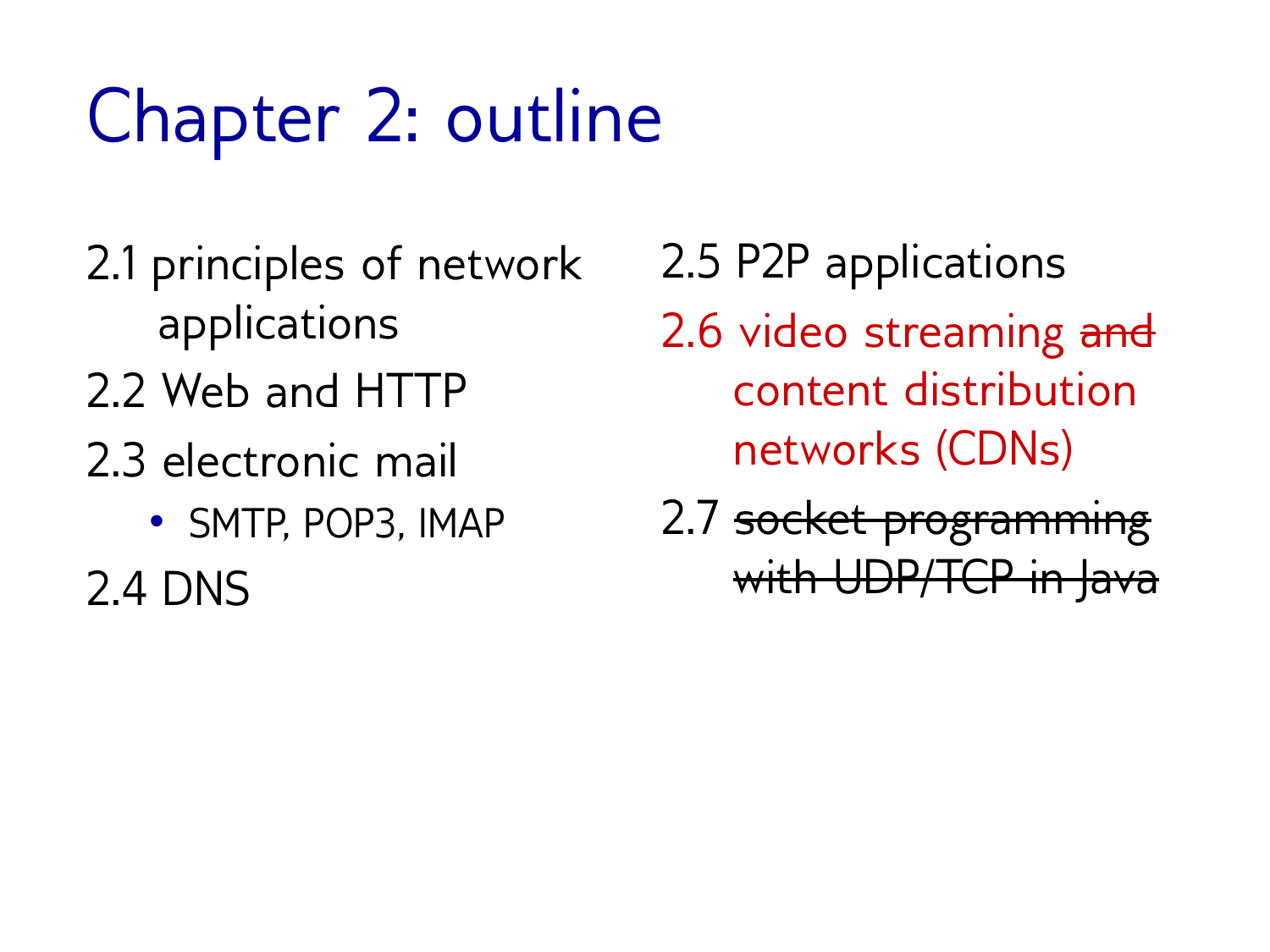

# Chapter 2: outline
2.5 P2P applications
2.6 video streaming and content distribution networks (CDNs)
2.7 socket programming with UDP/TCP in Java
2.1 principles of network applications
2.2 Web and HTTP
2.3 electronic mail
SMTP, POP3, IMAP
2.4 DNS